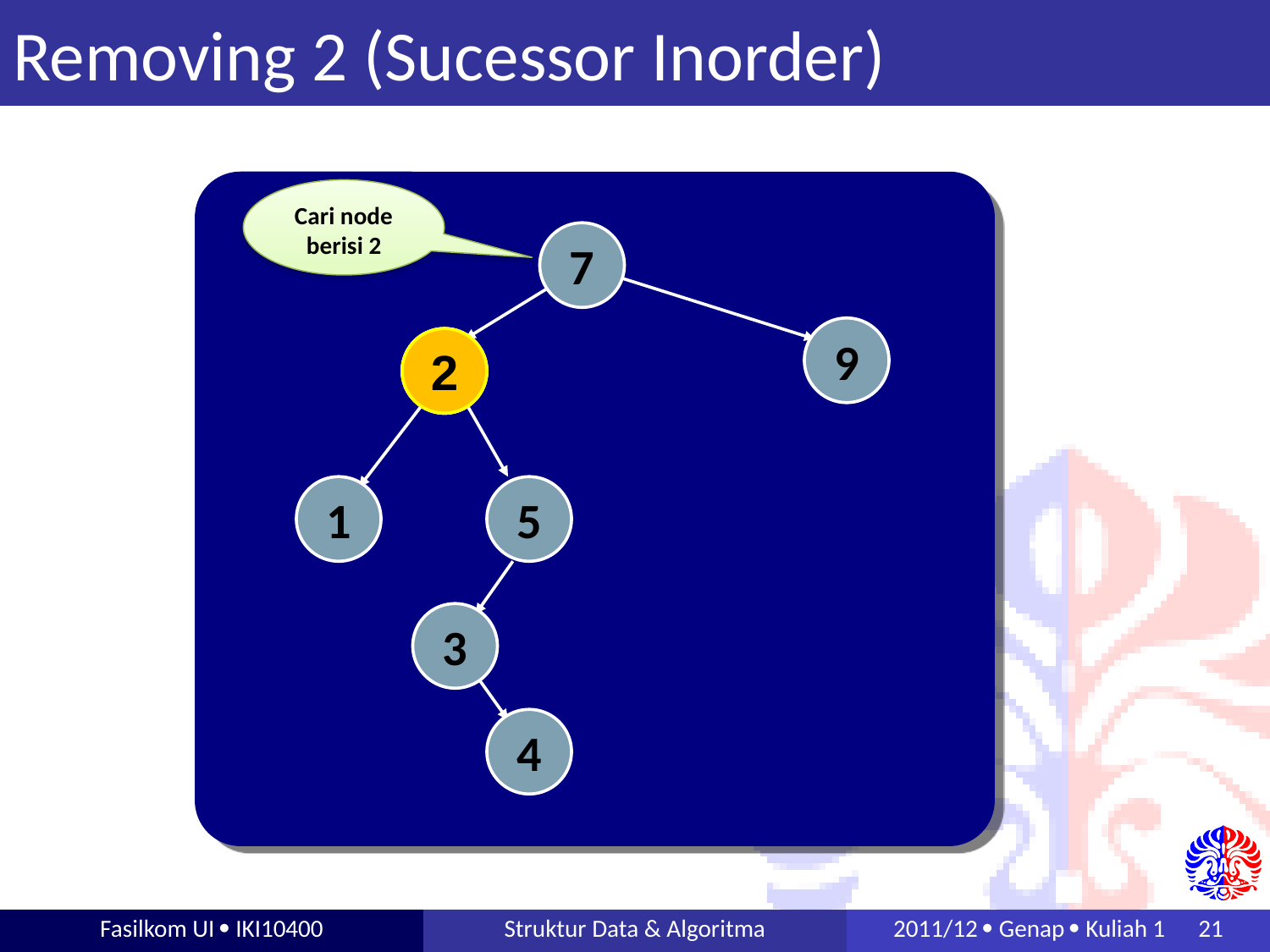

# Removing 2 (Sucessor Inorder)

Cari node berisi 2
7

9

2
2

1
5

3

4